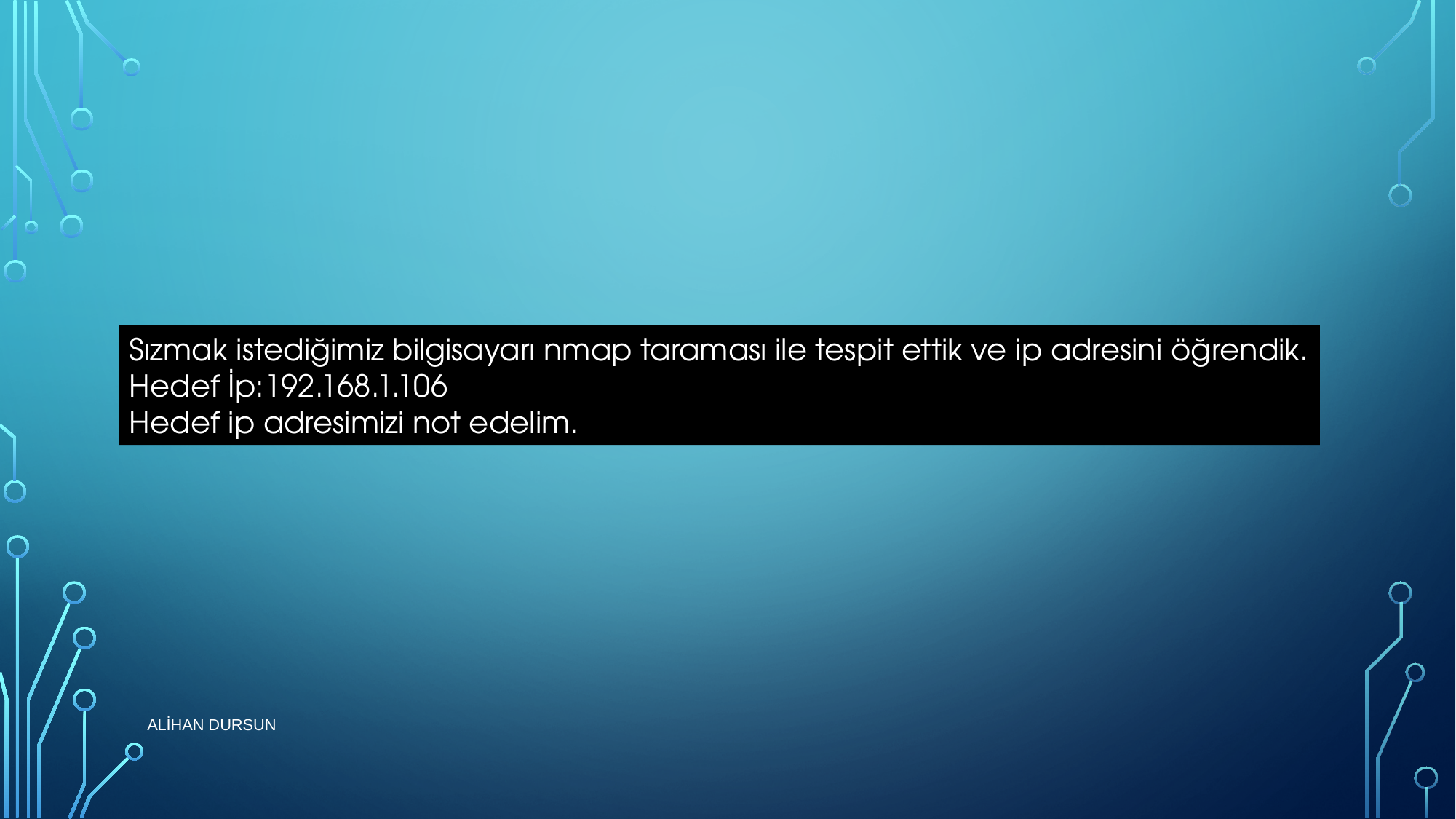

Sızmak istediğimiz bilgisayarı nmap taraması ile tespit ettik ve ip adresini öğrendik.
Hedef İp:192.168.1.106
Hedef ip adresimizi not edelim.
Alihan Dursun